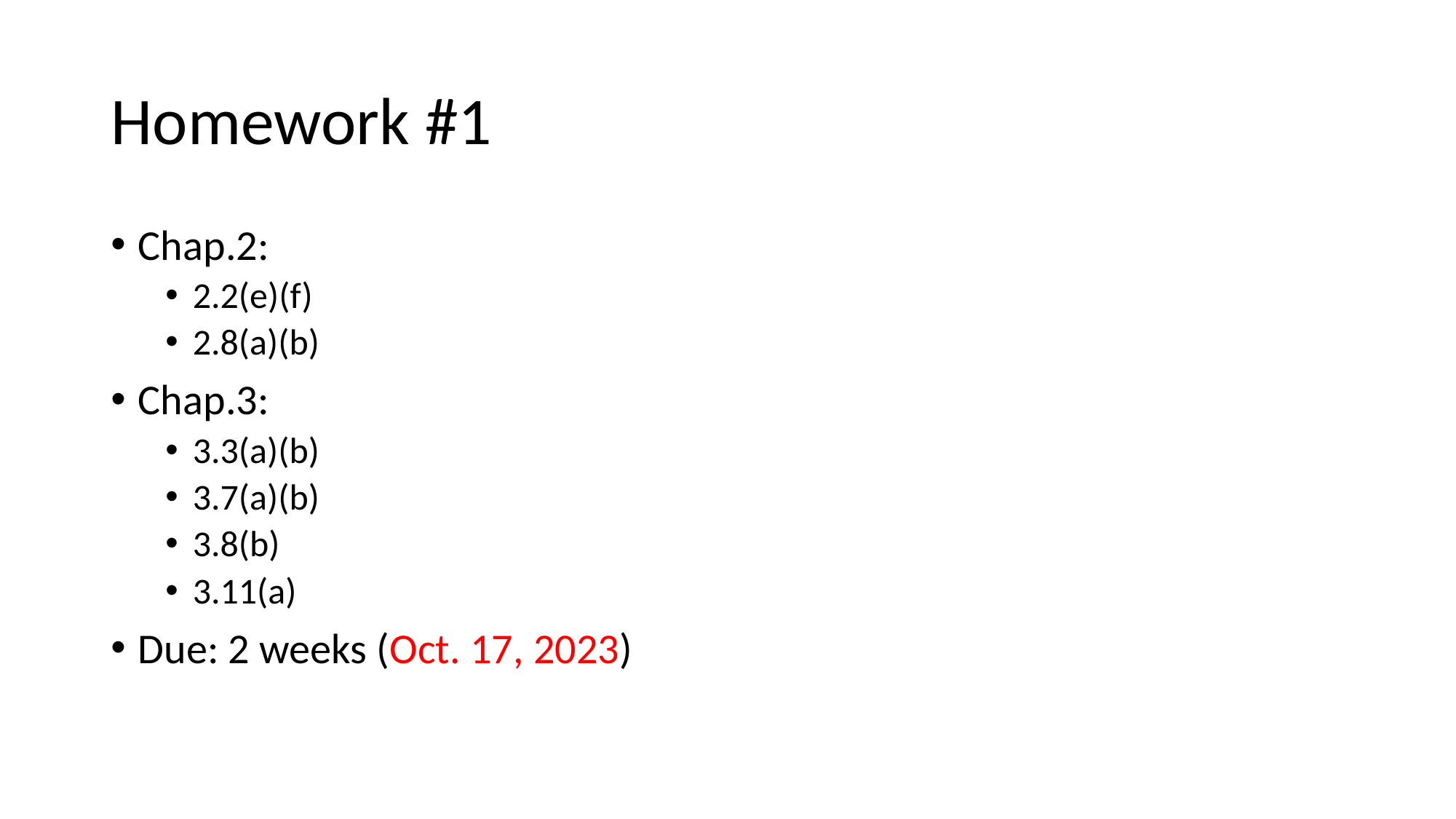

# Homework #1
Chap.2:
2.2(e)(f)
2.8(a)(b)
Chap.3:
3.3(a)(b)
3.7(a)(b)
3.8(b)
3.11(a)
Due: 2 weeks (Oct. 17, 2023)